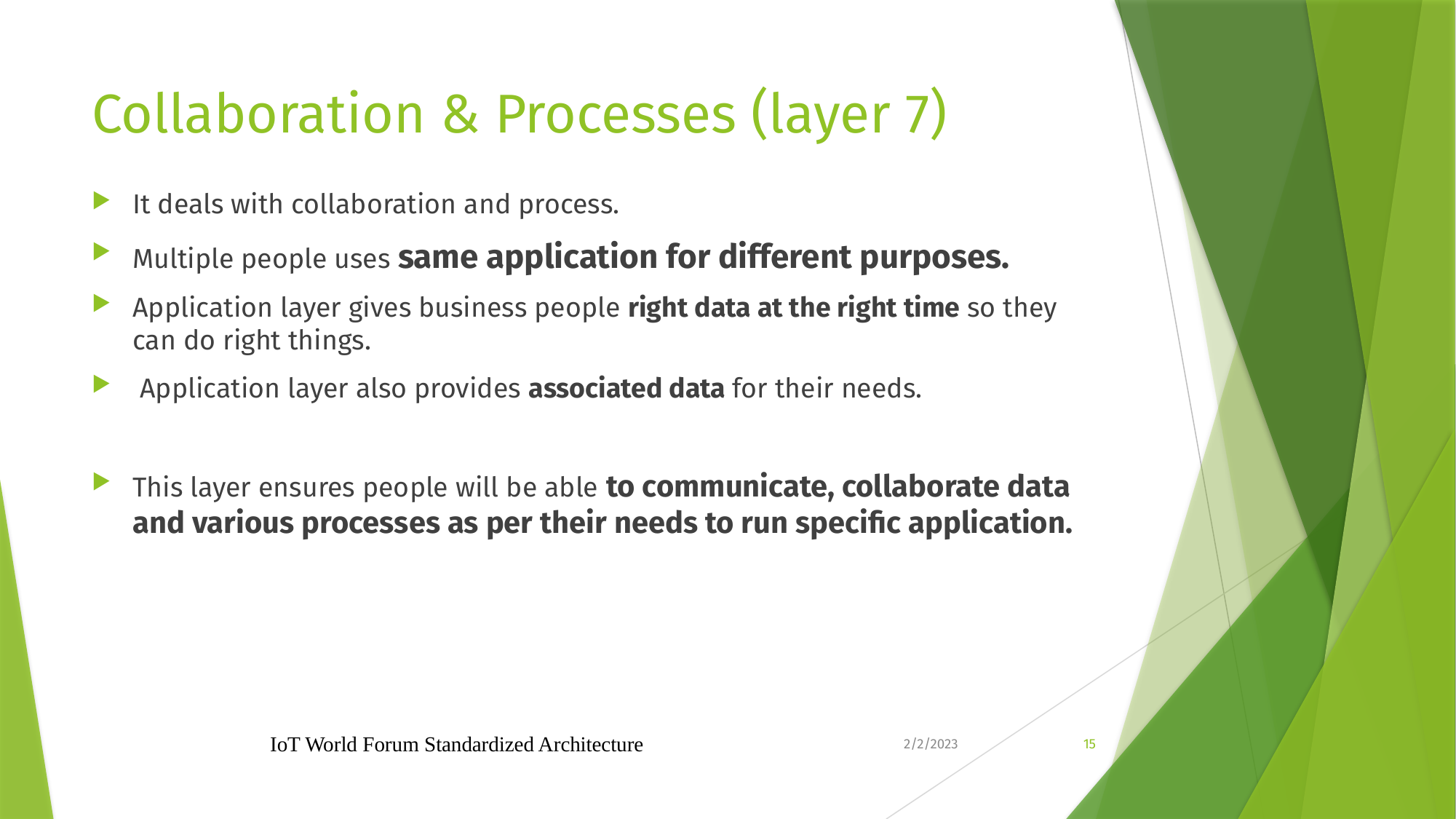

# Collaboration & Processes (layer 7)
It deals with collaboration and process.
Multiple people uses same application for different purposes.
Application layer gives business people right data at the right time so they can do right things.
 Application layer also provides associated data for their needs.

This layer ensures people will be able to communicate, collaborate data and various processes as per their needs to run specific application.

IoT World Forum Standardized Architecture
2/2/2023
15